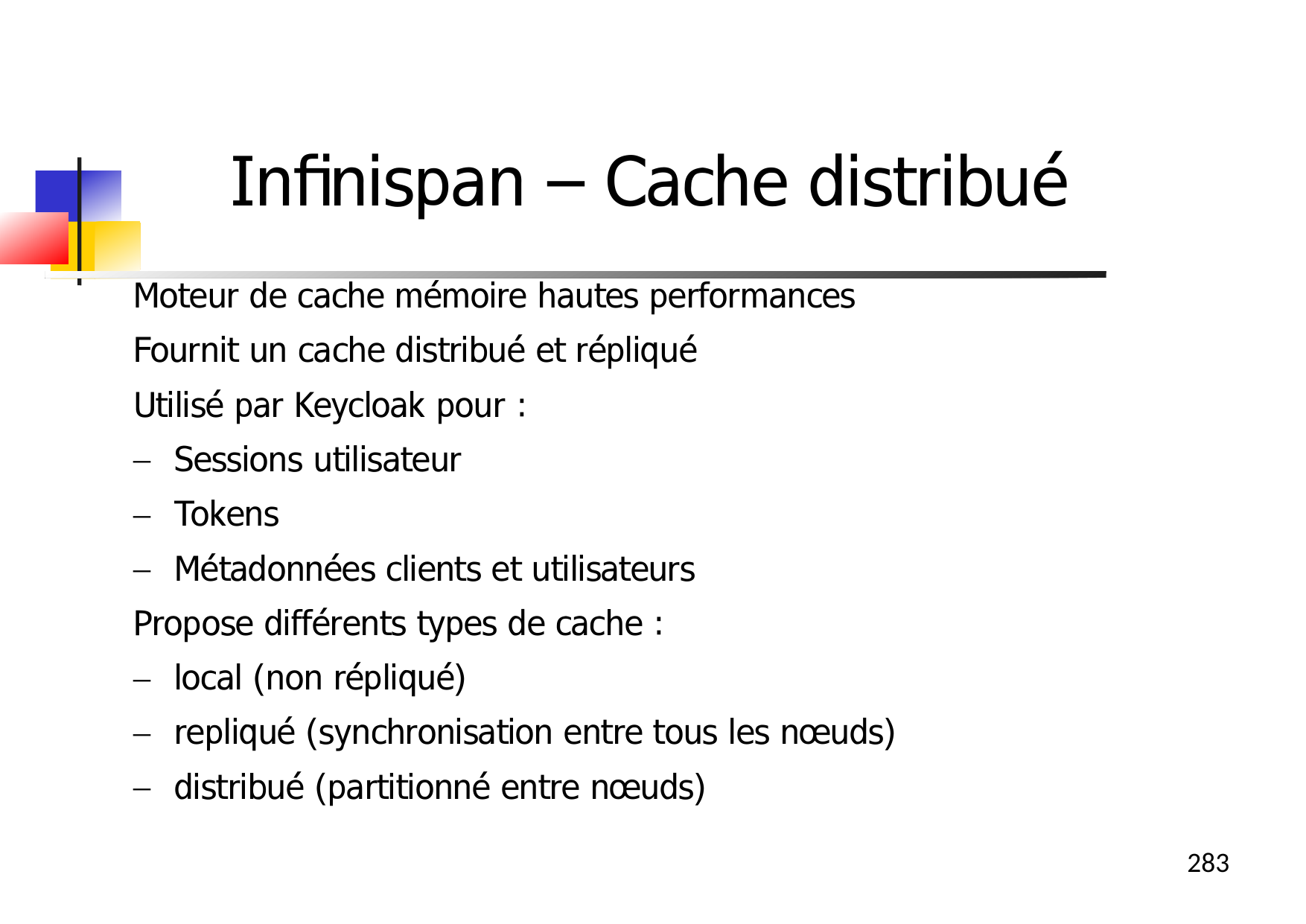

Infinispan – Cache distribué
Moteur de cache mémoire hautes performances
Fournit un cache distribué et répliqué
Utilisé par Keycloak pour :
Sessions utilisateur
Tokens
Métadonnées clients et utilisateurs
Propose différents types de cache :
local (non répliqué)
repliqué (synchronisation entre tous les nœuds)
distribué (partitionné entre nœuds)